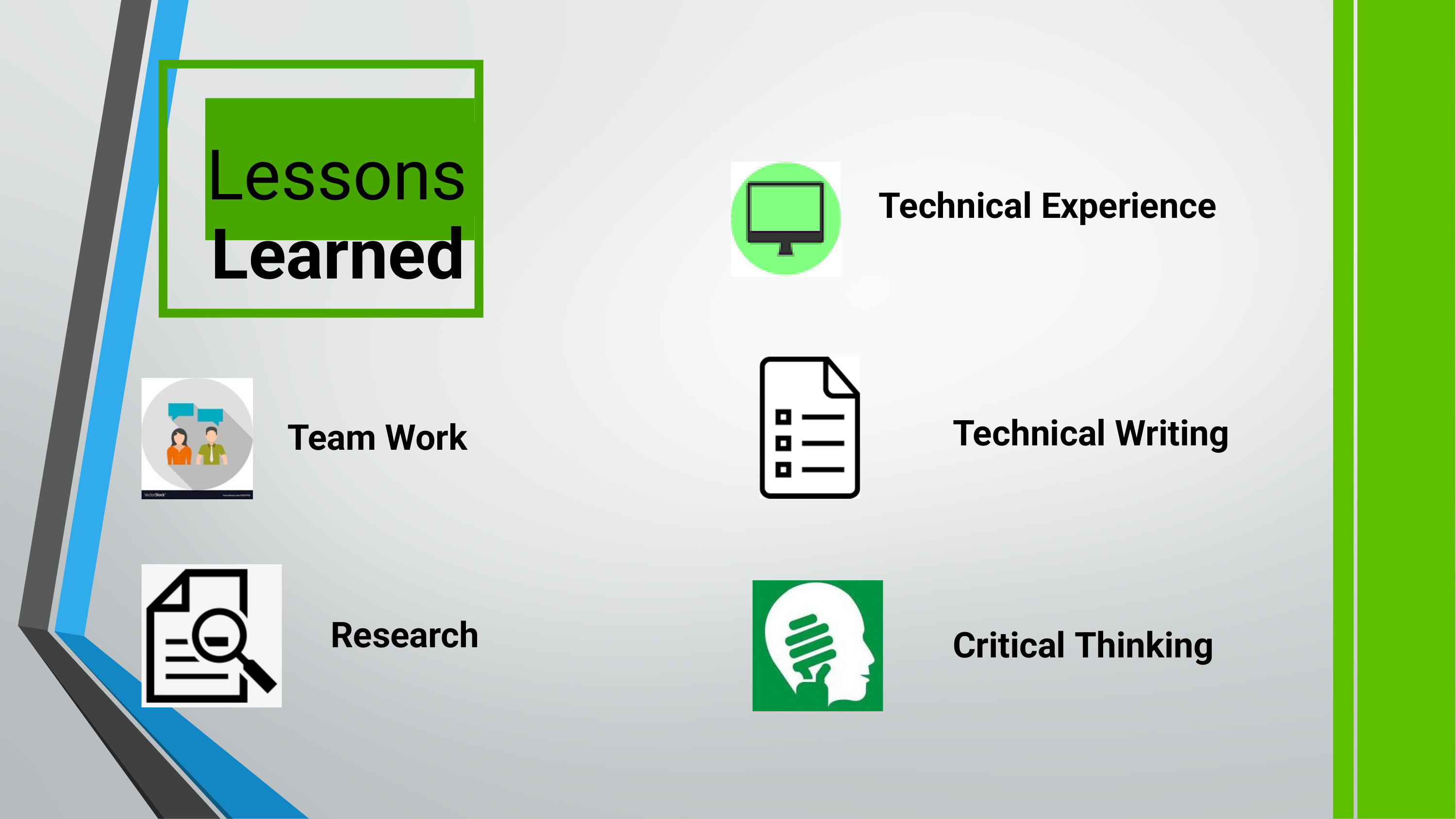

# Lessons

Technical Experience
Learned

Technical Writing
Team Work

Research
Critical Thinking